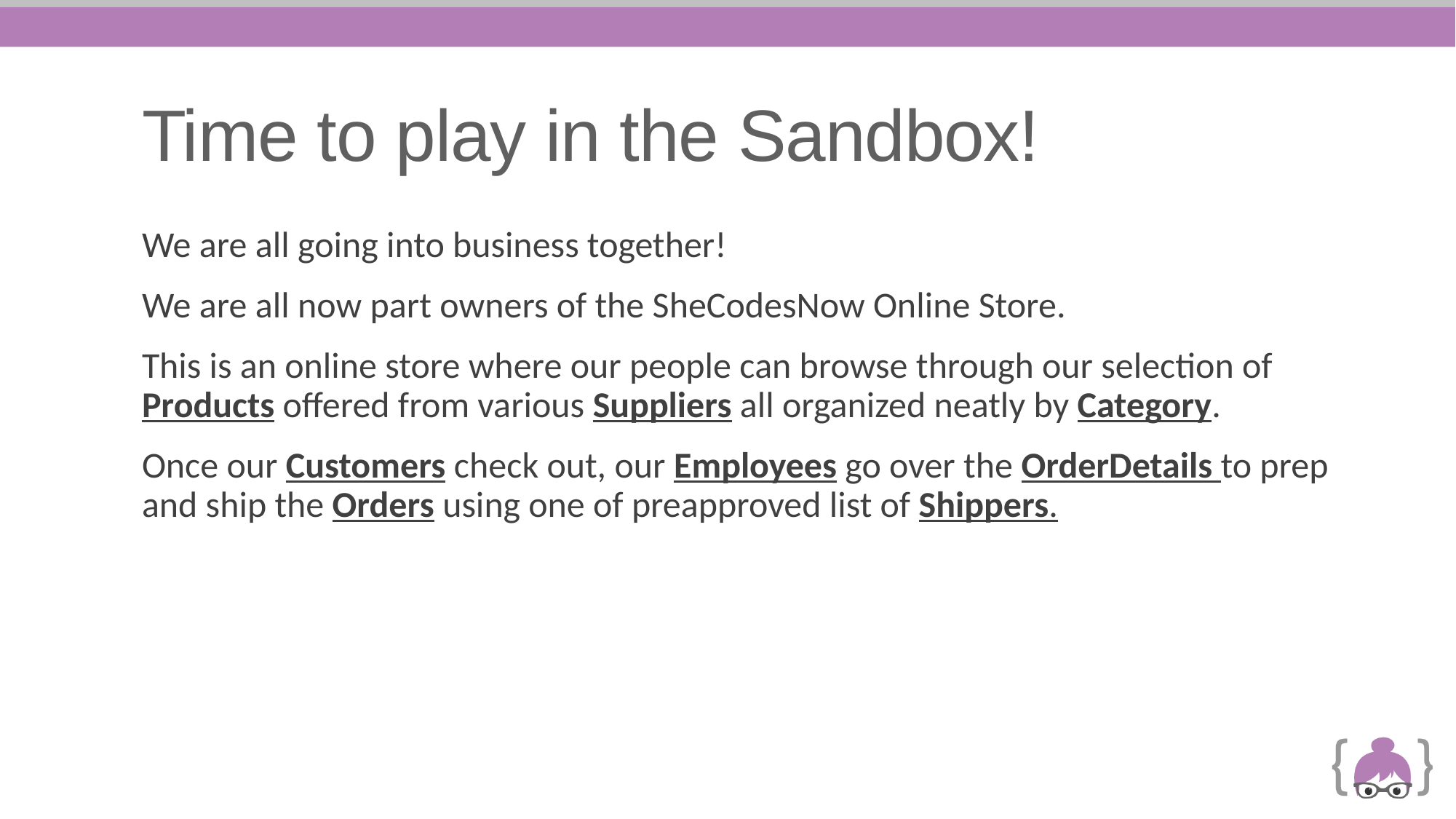

# Time to play in the Sandbox!
We are all going into business together!
We are all now part owners of the SheCodesNow Online Store.
This is an online store where our people can browse through our selection of Products offered from various Suppliers all organized neatly by Category.
Once our Customers check out, our Employees go over the OrderDetails to prep and ship the Orders using one of preapproved list of Shippers.